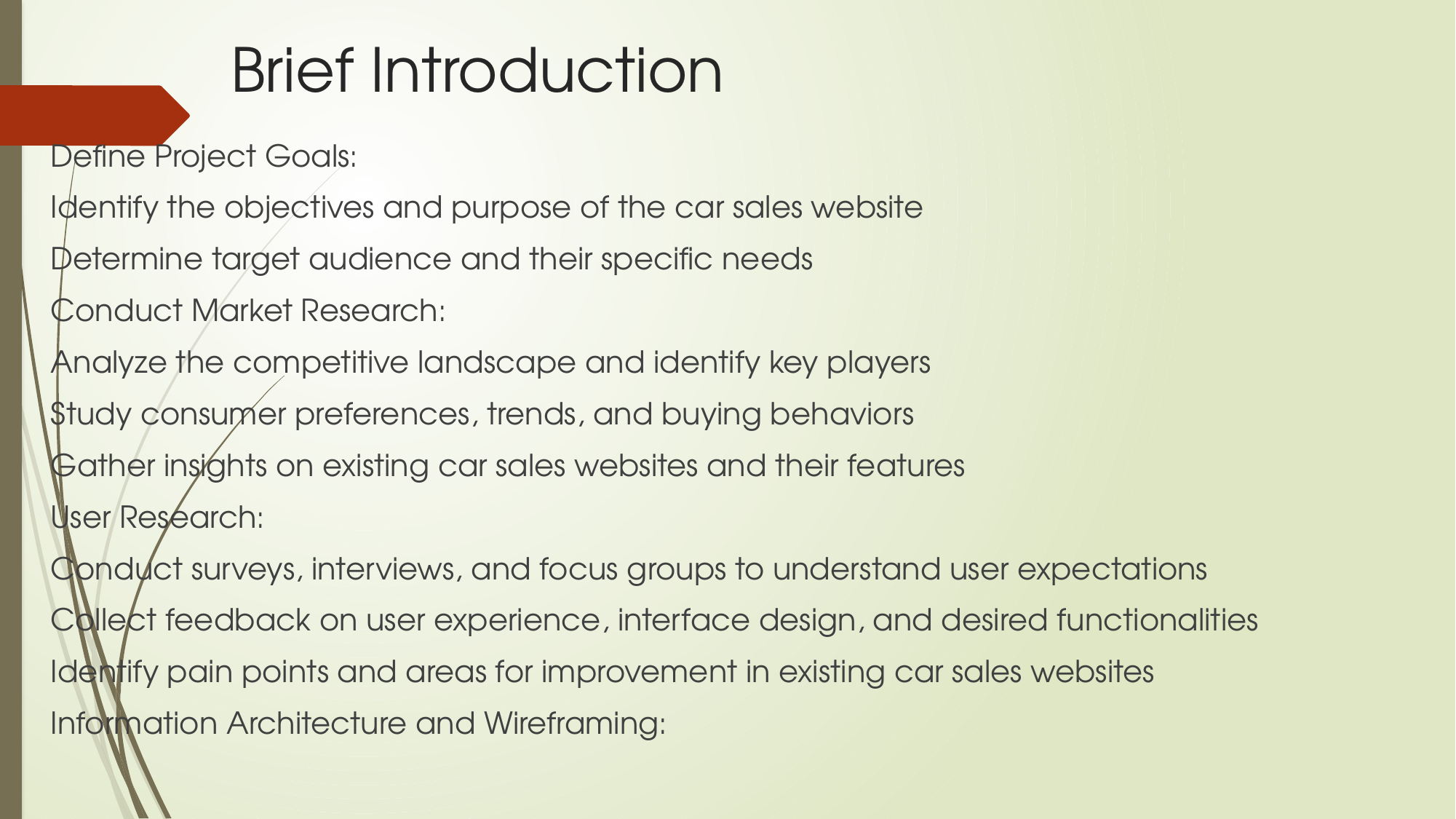

# Brief Introduction
Define Project Goals:
Identify the objectives and purpose of the car sales website
Determine target audience and their specific needs
Conduct Market Research:
Analyze the competitive landscape and identify key players
Study consumer preferences, trends, and buying behaviors
Gather insights on existing car sales websites and their features
User Research:
Conduct surveys, interviews, and focus groups to understand user expectations
Collect feedback on user experience, interface design, and desired functionalities
Identify pain points and areas for improvement in existing car sales websites
Information Architecture and Wireframing: